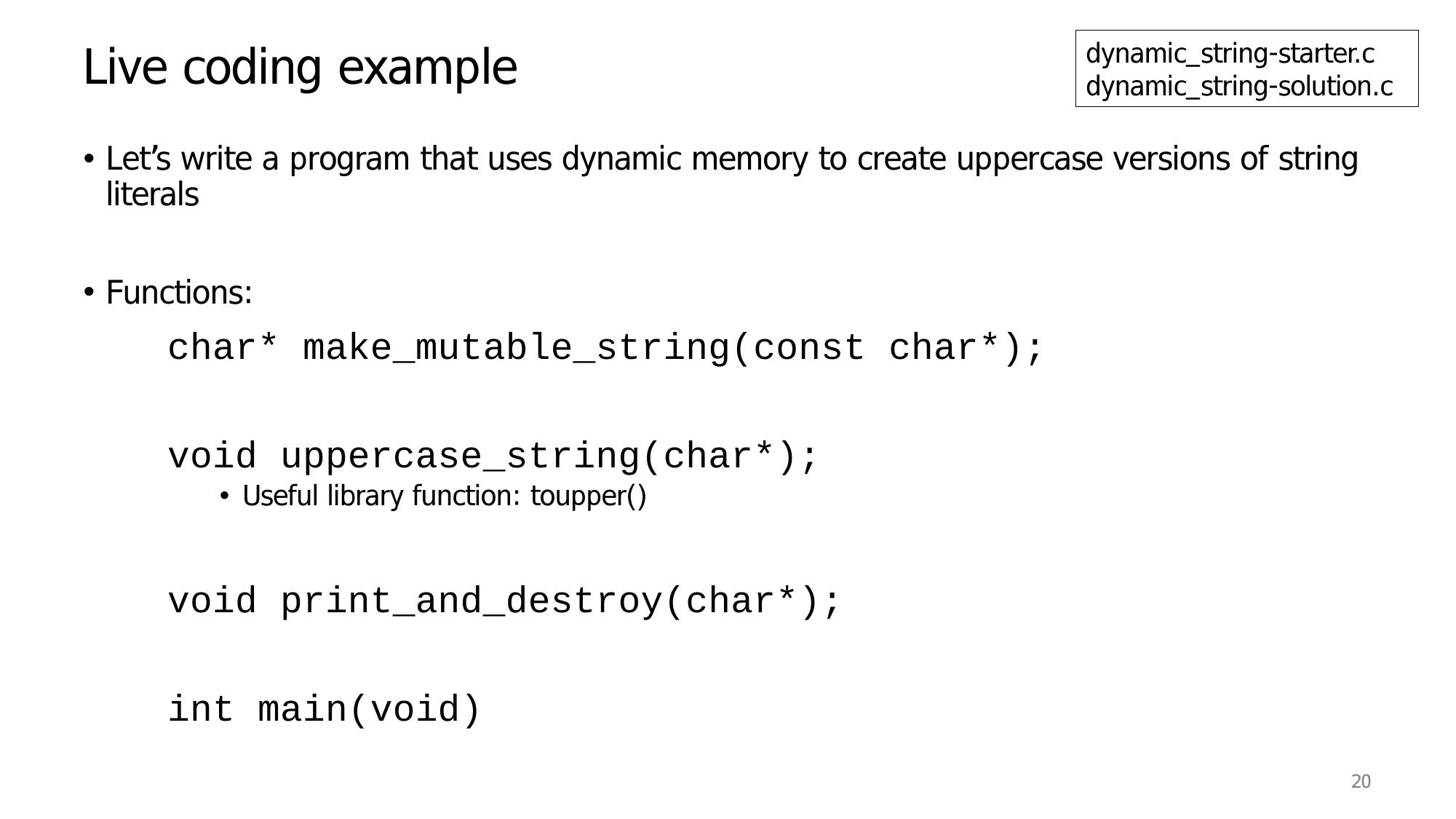

# Live coding example
dynamic_string-starter.c
dynamic_string-solution.c
Let’s write a program that uses dynamic memory to create uppercase versions of string literals

Functions:
	char* make_mutable_string(const char*);

	void uppercase_string(char*);
Useful library function: toupper()

	void print_and_destroy(char*);

	int main(void)
20